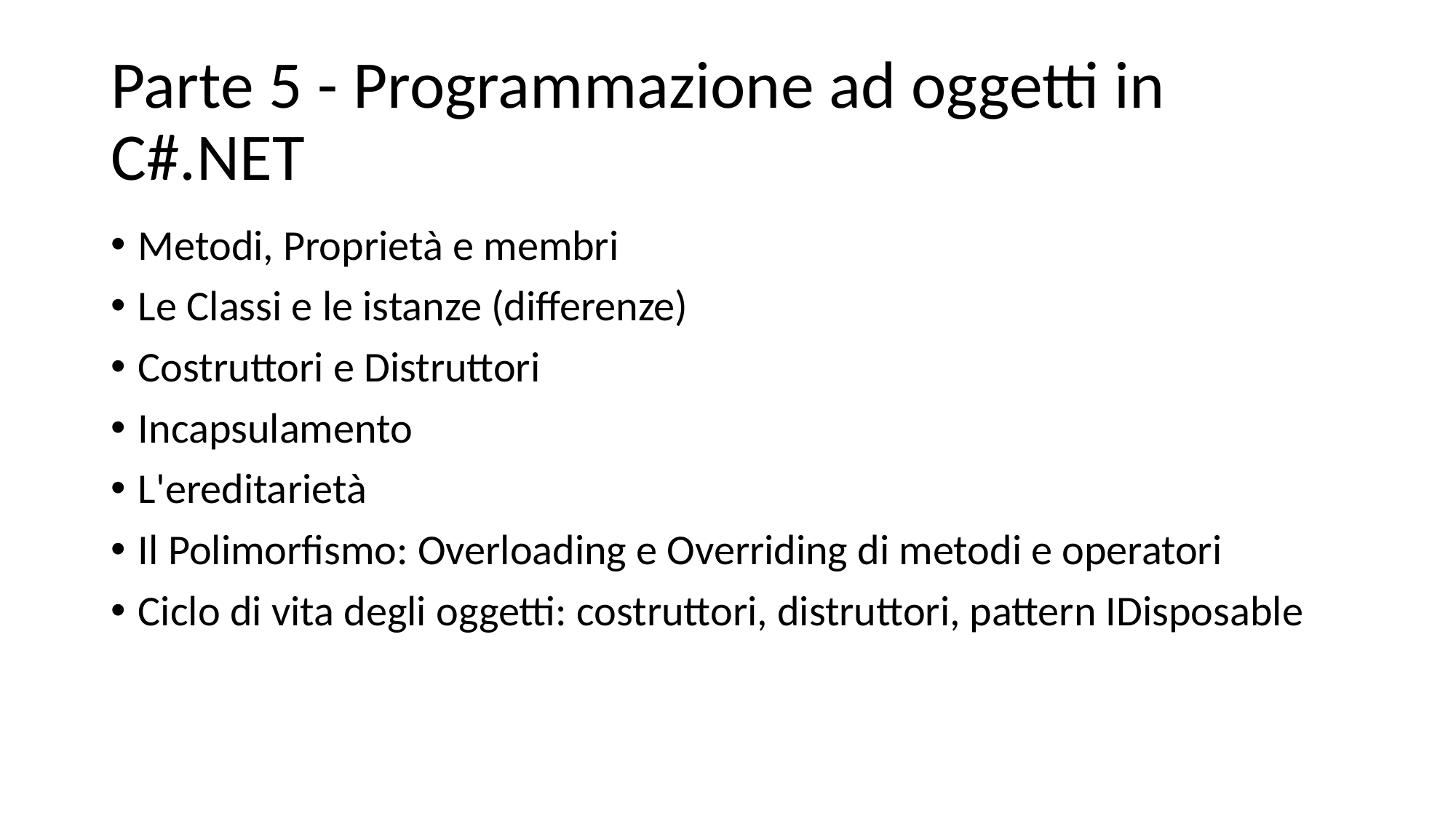

# Parte 5 - Programmazione ad oggetti in C#.NET
Metodi, Proprietà e membri
Le Classi e le istanze (differenze)
Costruttori e Distruttori
Incapsulamento
L'ereditarietà
Il Polimorfismo: Overloading e Overriding di metodi e operatori
Ciclo di vita degli oggetti: costruttori, distruttori, pattern IDisposable